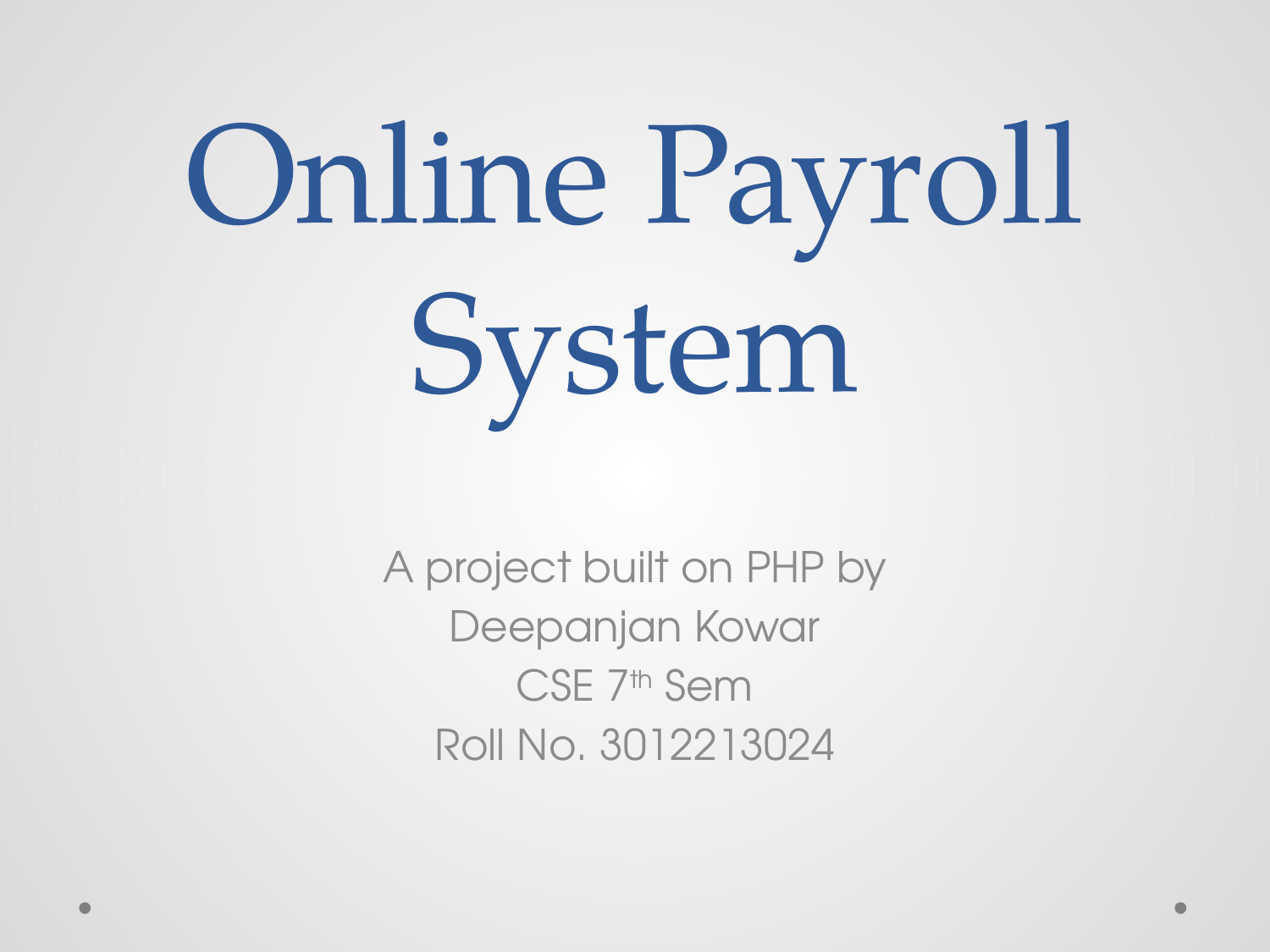

# Online Payroll System
A project built on PHP by
Deepanjan Kowar
CSE 7th Sem
Roll No. 3012213024